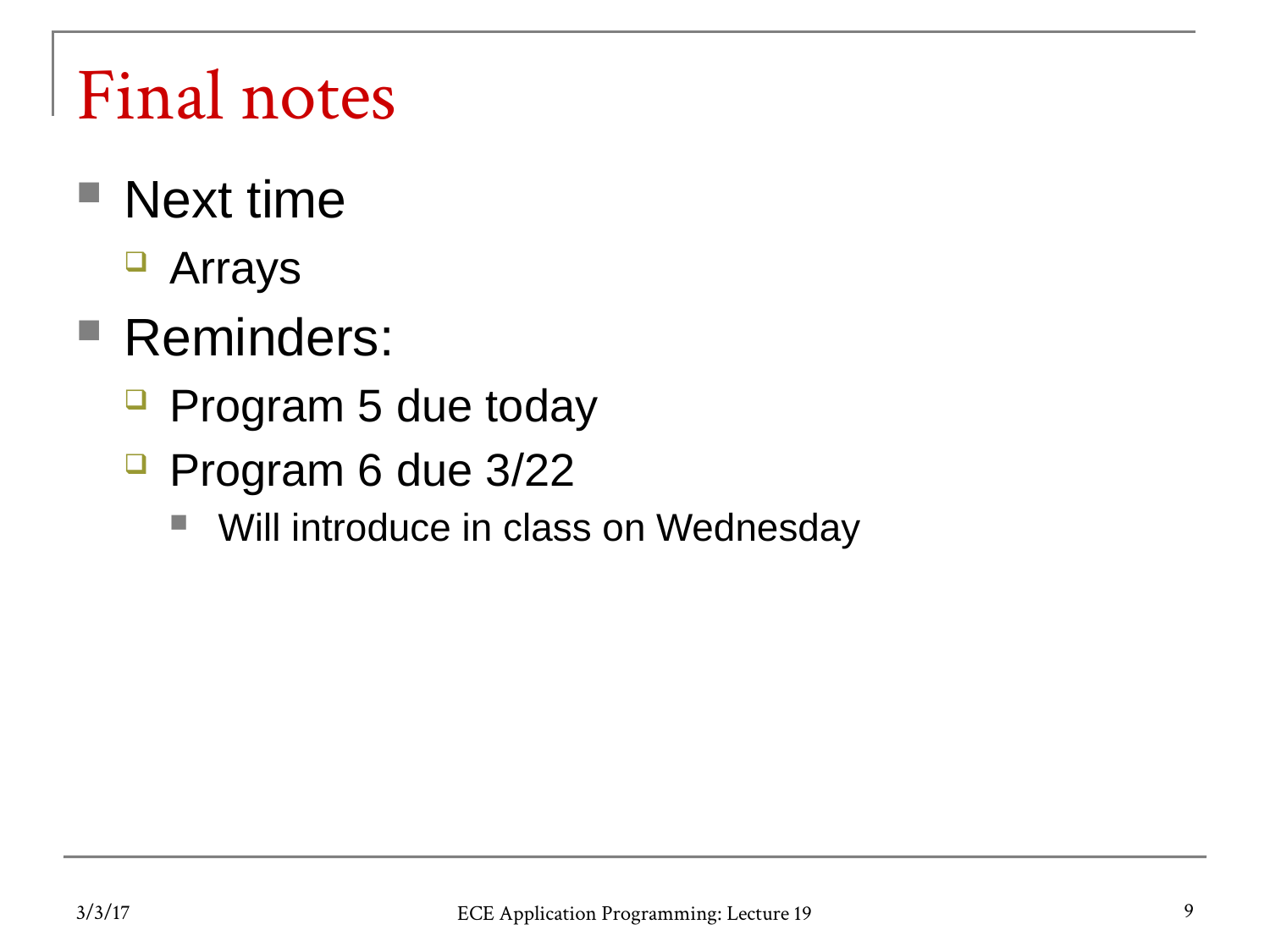

# Final notes
Next time
Arrays
Reminders:
Program 5 due today
Program 6 due 3/22
Will introduce in class on Wednesday

3/3/17
9
ECE Application Programming: Lecture 19